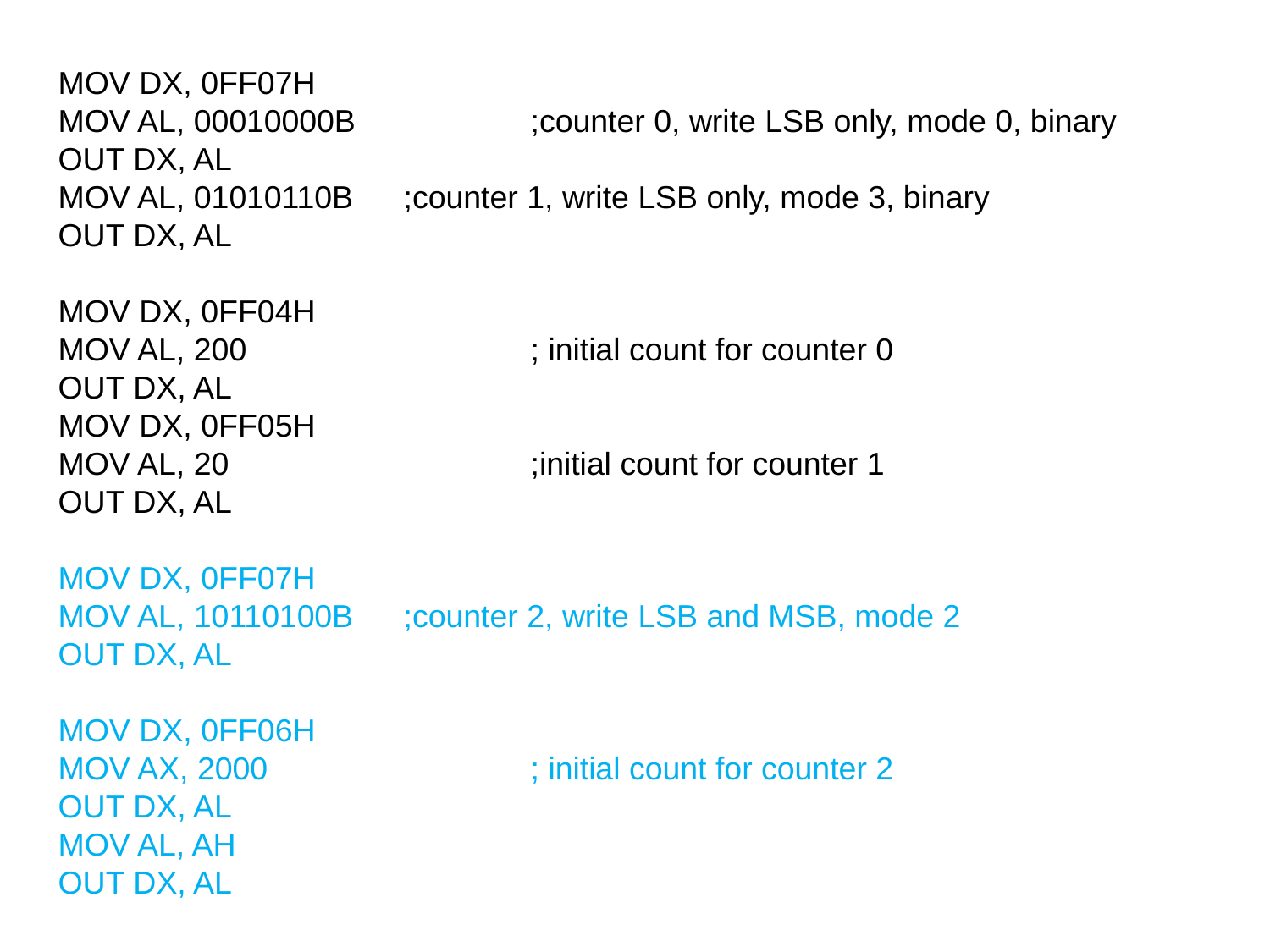

MOV DX, 0FF07H
    MOV AL, 00010000B 		;counter 0, write LSB only, mode 0, binary
    OUT DX, AL
    MOV AL, 01010110B    	;counter 1, write LSB only, mode 3, binary
    OUT DX, AL

    MOV DX, 0FF04H
    MOV AL, 200    		; initial count for counter 0
    OUT DX, AL
    MOV DX, 0FF05H
    MOV AL, 20 			;initial count for counter 1
    OUT DX, AL

    MOV DX, 0FF07H
    MOV AL, 10110100B  	;counter 2, write LSB and MSB, mode 2
    OUT DX, AL

    MOV DX, 0FF06H
    MOV AX, 2000 		; initial count for counter 2
    OUT DX, AL
    MOV AL, AH
    OUT DX, AL